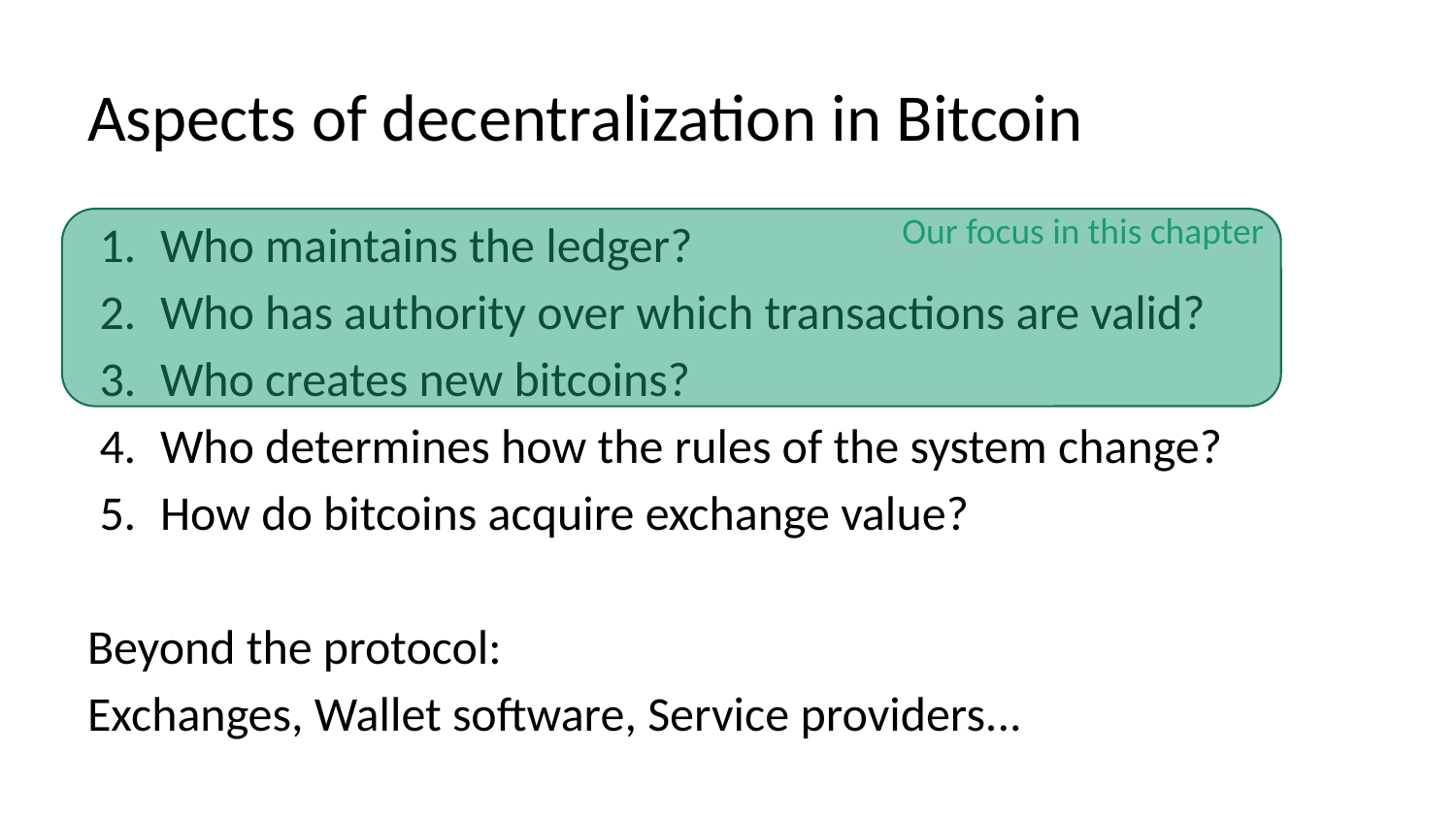

# Aspects of decentralization in Bitcoin
Who maintains the ledger?
Who has authority over which transactions are valid?
Who creates new bitcoins?
Who determines how the rules of the system change?
How do bitcoins acquire exchange value?

Beyond the protocol:
Exchanges, Wallet software, Service providers...
Our focus in this chapter